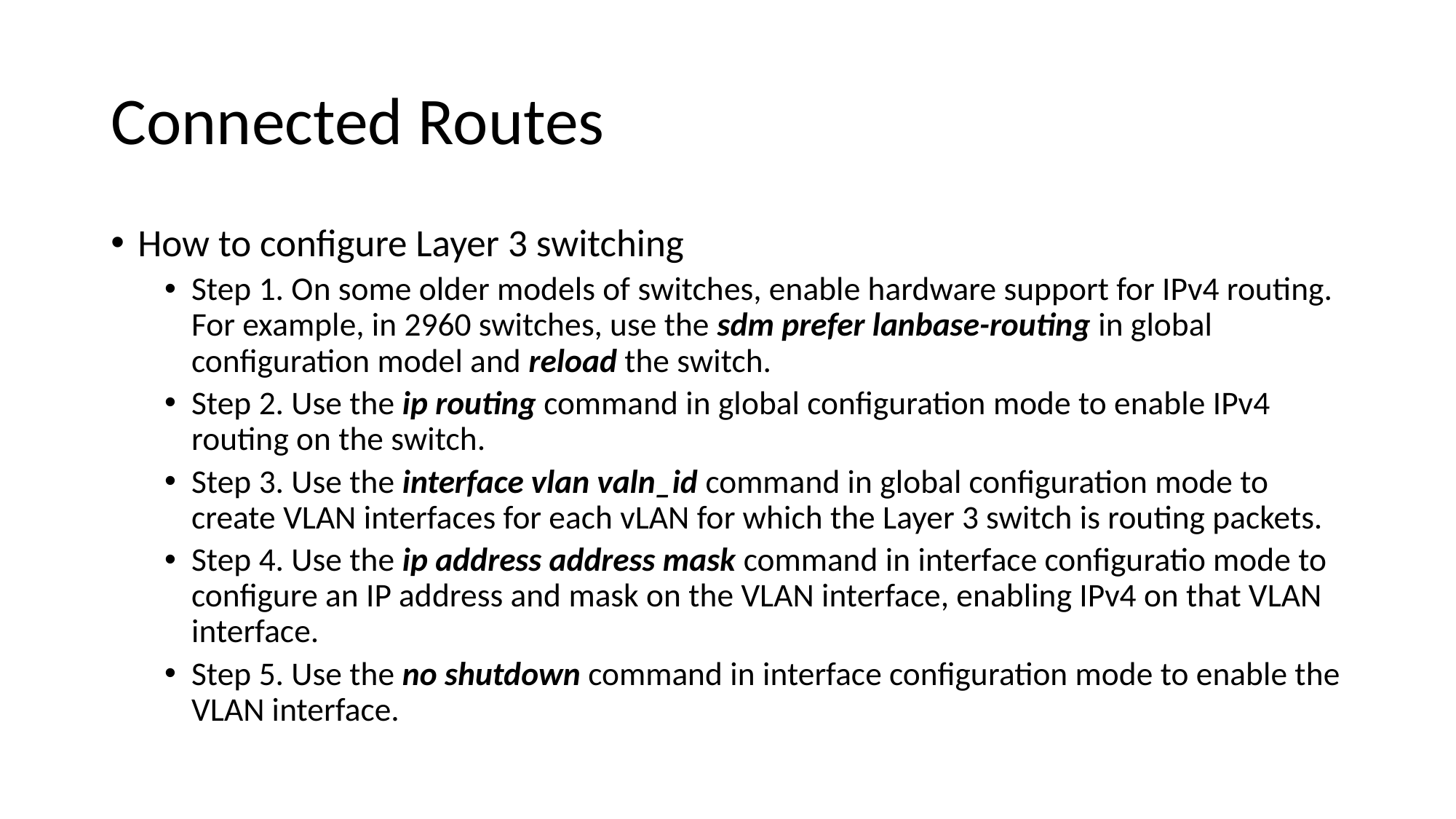

# Connected Routes
How to configure Layer 3 switching
Step 1. On some older models of switches, enable hardware support for IPv4 routing. For example, in 2960 switches, use the sdm prefer lanbase-routing in global configuration model and reload the switch.
Step 2. Use the ip routing command in global configuration mode to enable IPv4 routing on the switch.
Step 3. Use the interface vlan valn_id command in global configuration mode to create VLAN interfaces for each vLAN for which the Layer 3 switch is routing packets.
Step 4. Use the ip address address mask command in interface configuratio mode to configure an IP address and mask on the VLAN interface, enabling IPv4 on that VLAN interface.
Step 5. Use the no shutdown command in interface configuration mode to enable the VLAN interface.